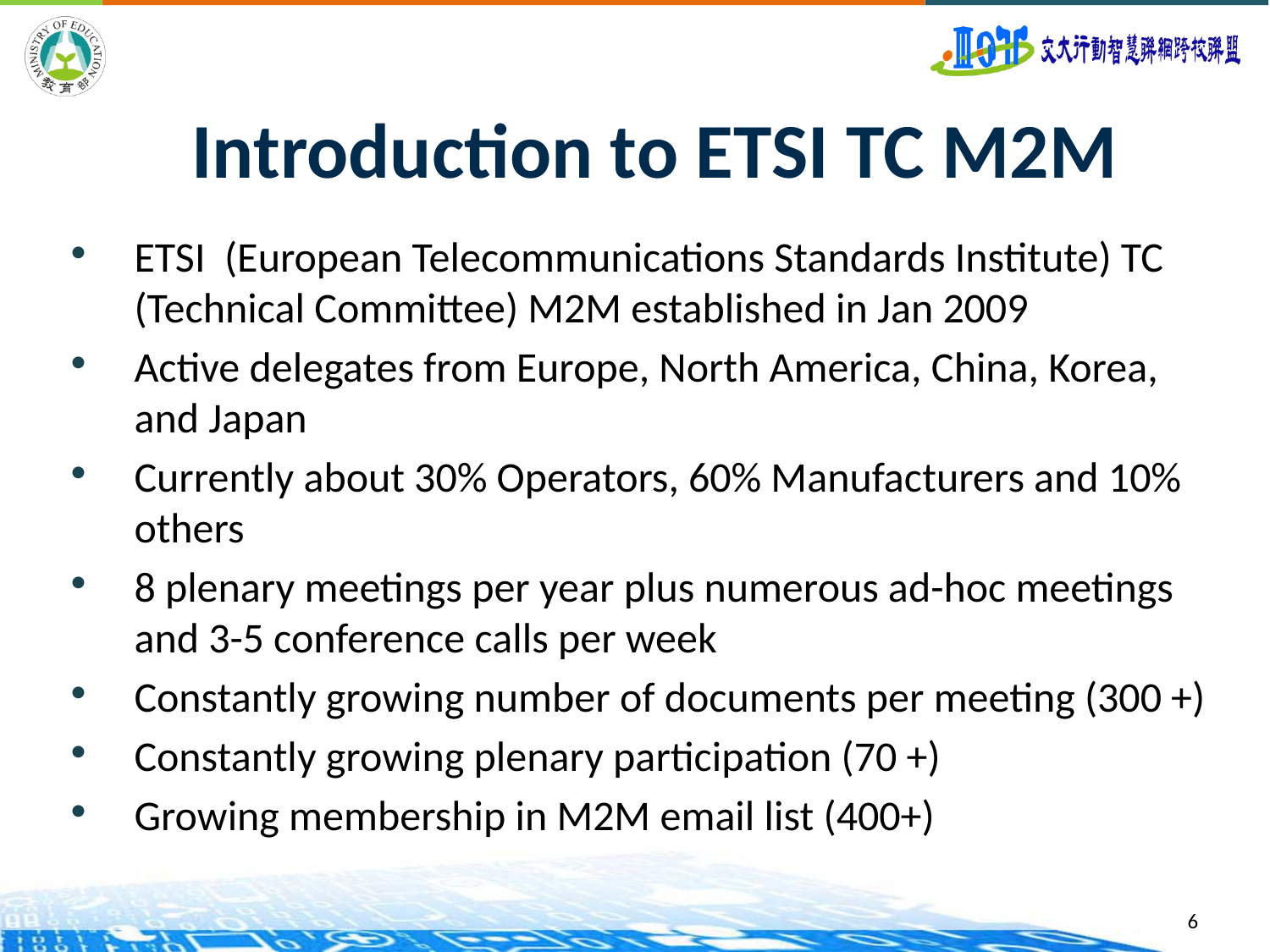

# Introduction to ETSI TC M2M
ETSI  (European Telecommunications Standards Institute) TC (Technical Committee) M2M established in Jan 2009
Active delegates from Europe, North America, China, Korea, and Japan
Currently about 30% Operators, 60% Manufacturers and 10% others
8 plenary meetings per year plus numerous ad-hoc meetings and 3-5 conference calls per week
Constantly growing number of documents per meeting (300 +)
Constantly growing plenary participation (70 +)
Growing membership in M2M email list (400+)
6